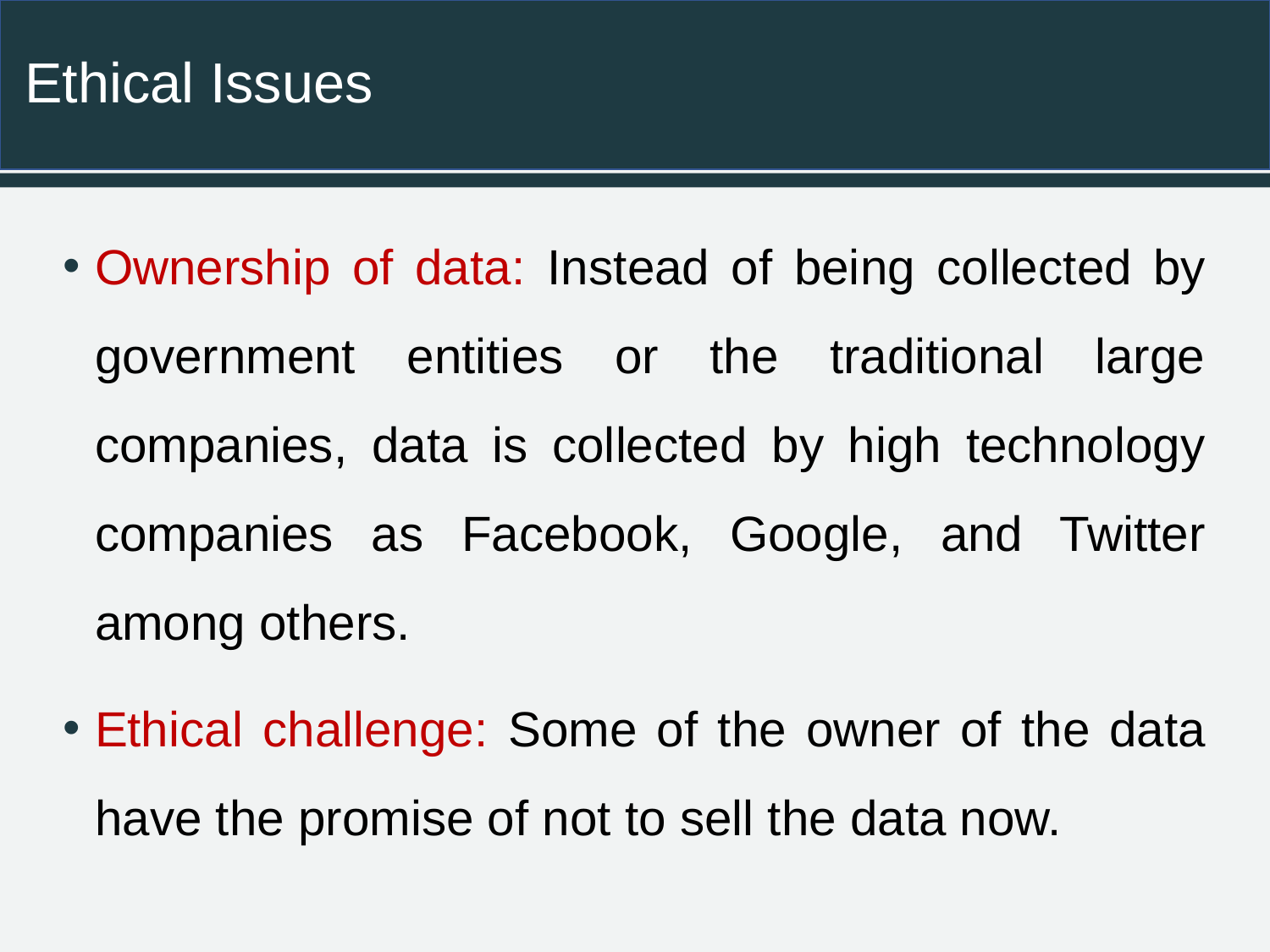

# Ethical Issues
Ownership of data: Instead of being collected by government entities or the traditional large companies, data is collected by high technology companies as Facebook, Google, and Twitter among others.
Ethical challenge: Some of the owner of the data have the promise of not to sell the data now.